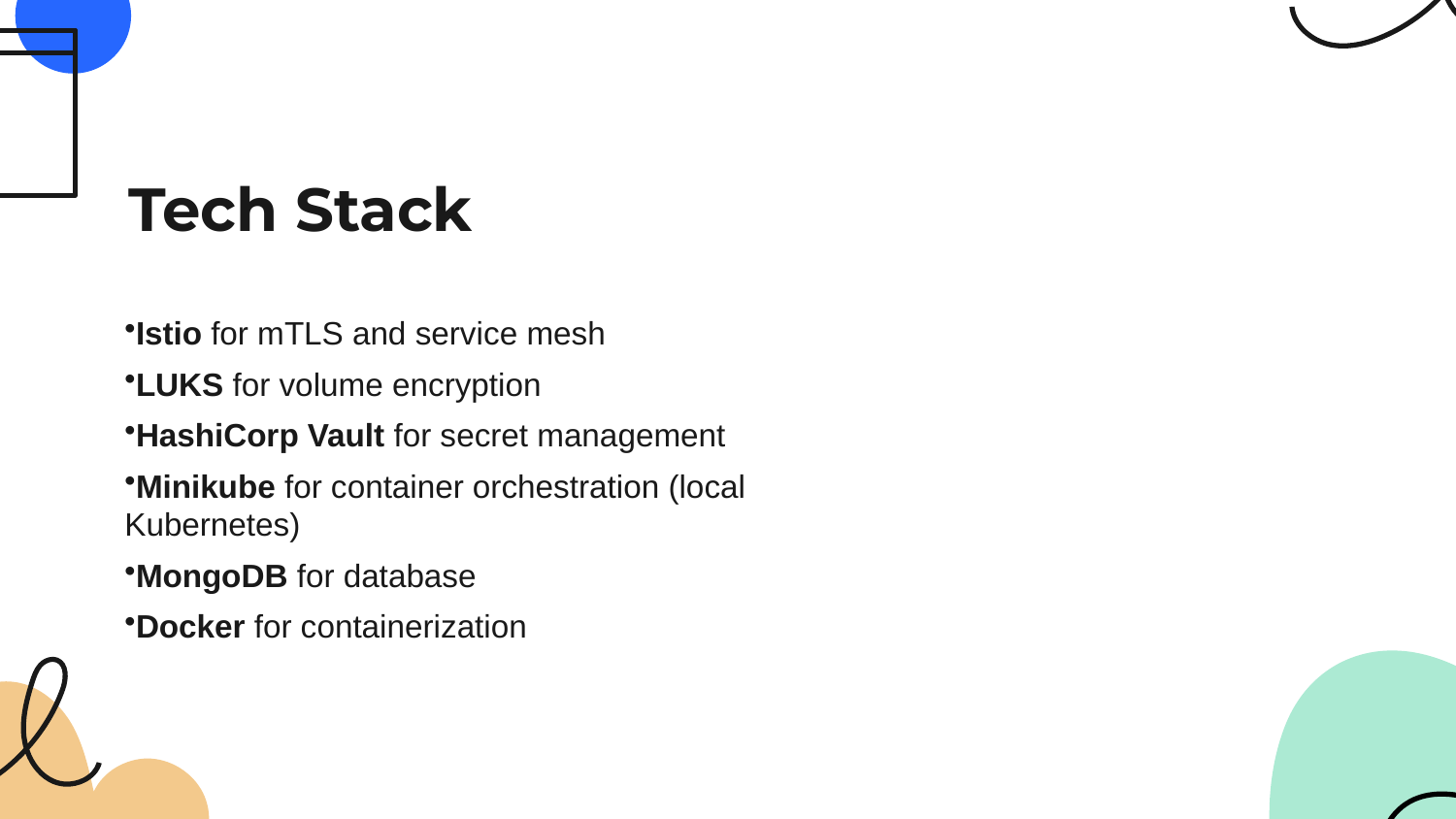

# Tech Stack
Istio for mTLS and service mesh
LUKS for volume encryption
HashiCorp Vault for secret management
Minikube for container orchestration (local Kubernetes)
MongoDB for database
Docker for containerization